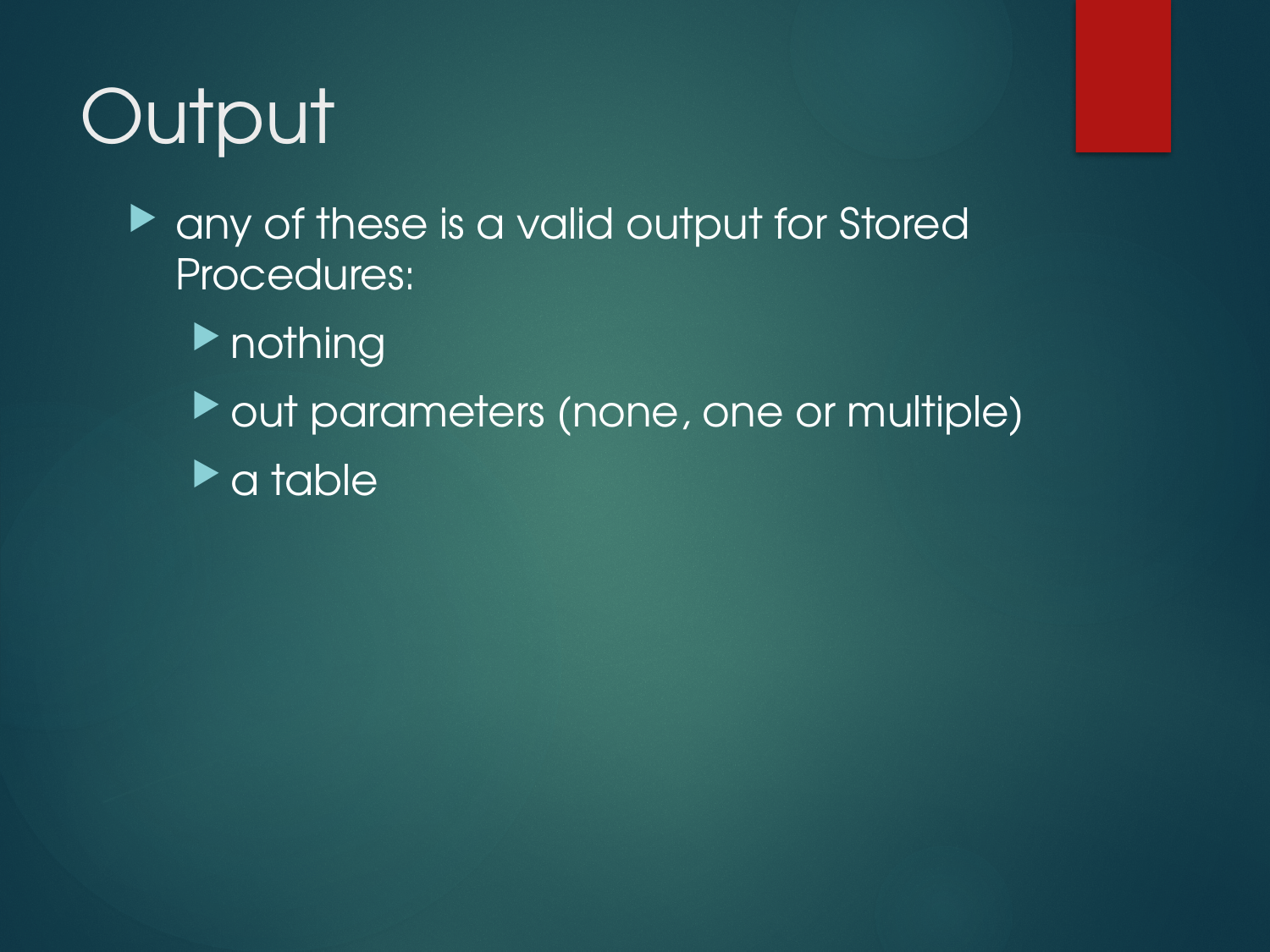

# Output
any of these is a valid output for Stored Procedures:
nothing
out parameters (none, one or multiple)
a table